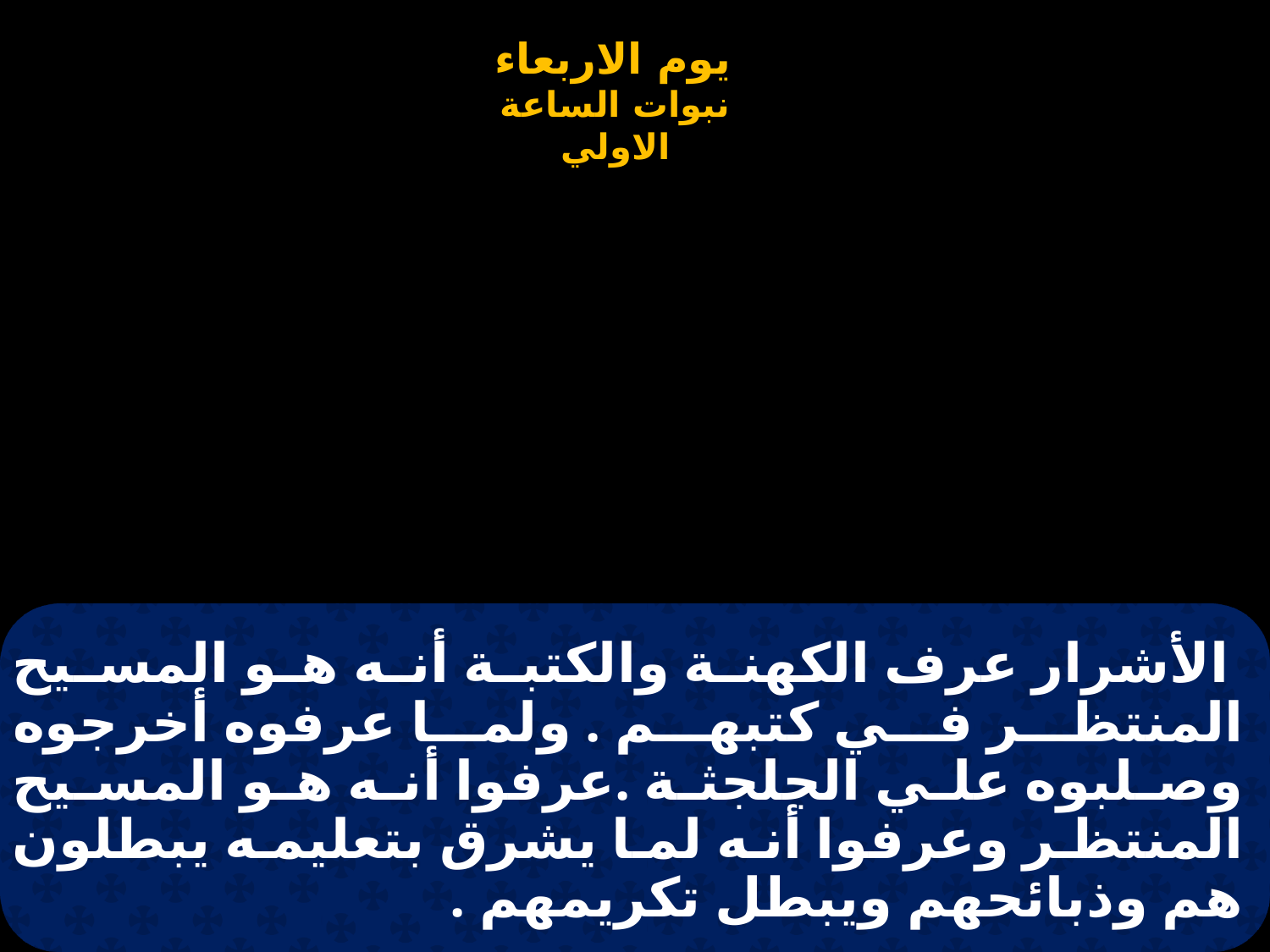

# الأشرار عرف الكهنة والكتبة أنه هو المسيح المنتظر في كتبهم . ولما عرفوه أخرجوه وصلبوه علي الجلجثة .عرفوا أنه هو المسيح المنتظر وعرفوا أنه لما يشرق بتعليمه يبطلون هم وذبائحهم ويبطل تكريمهم .